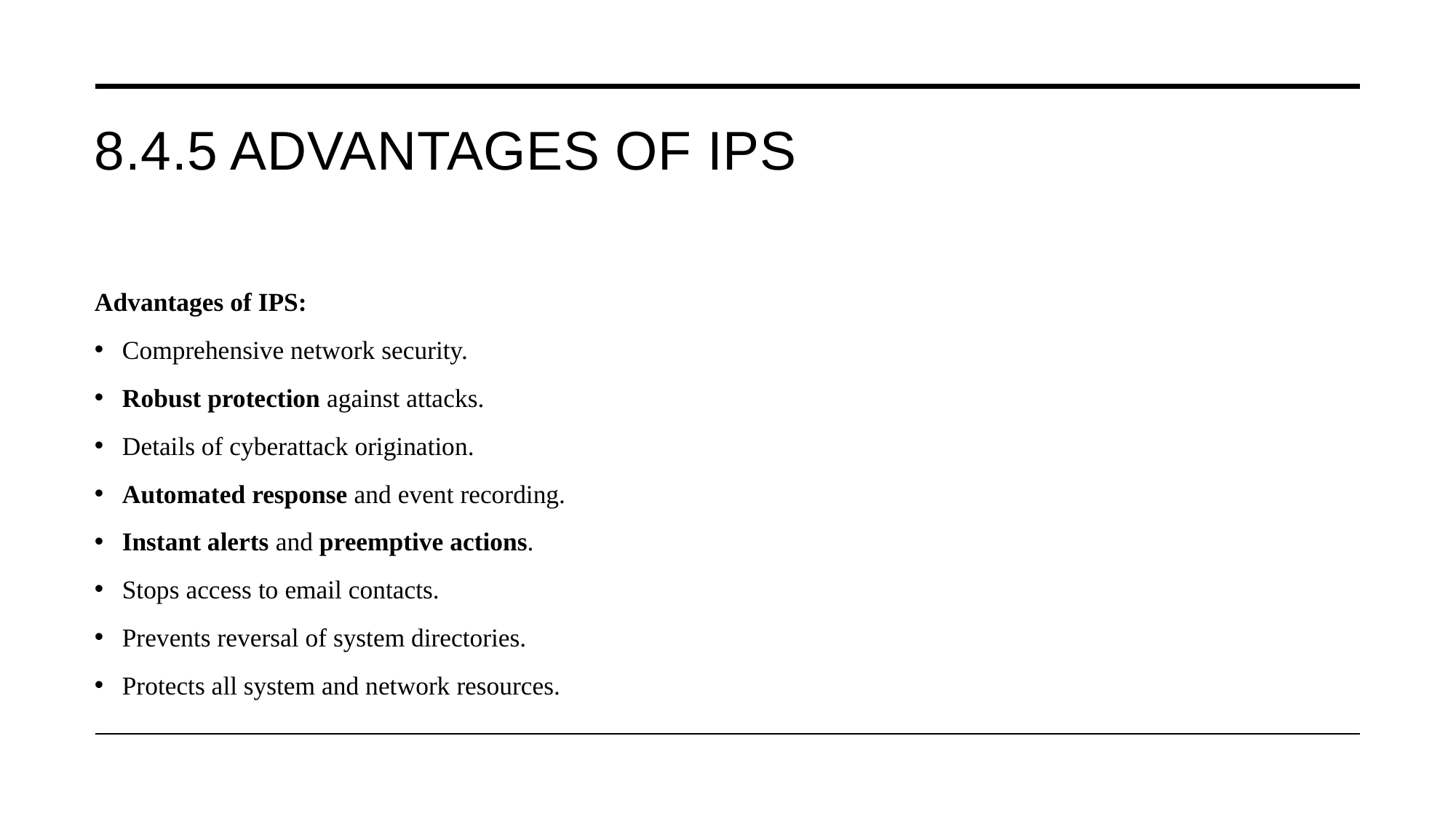

# 8.4.5 Advantages of IPS
Advantages of IPS:
Comprehensive network security.
Robust protection against attacks.
Details of cyberattack origination.
Automated response and event recording.
Instant alerts and preemptive actions.
Stops access to email contacts.
Prevents reversal of system directories.
Protects all system and network resources.